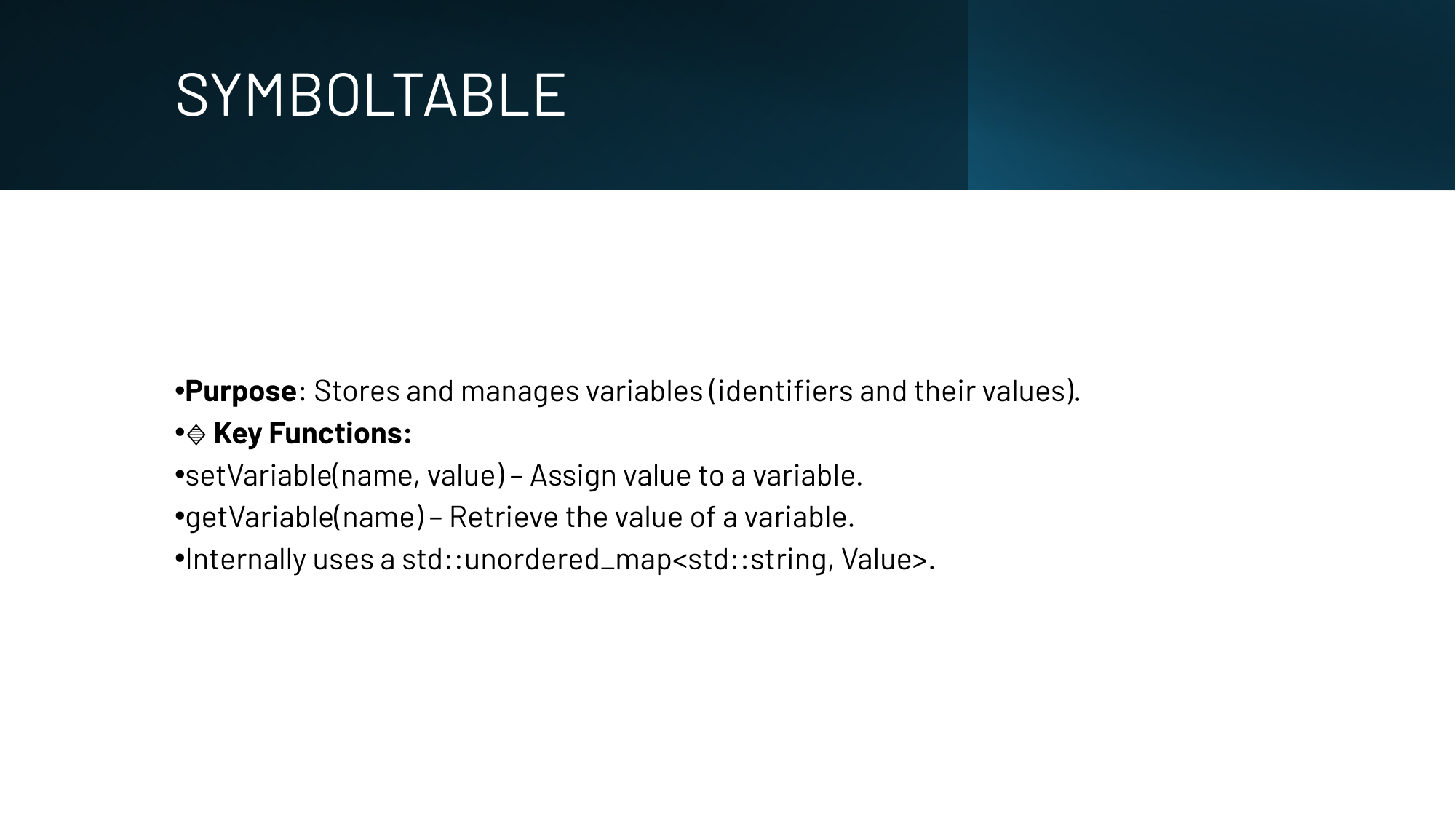

# SYMBOLTABLE
Purpose: Stores and manages variables (identifiers and their values).
🔹 Key Functions:
setVariable(name, value) – Assign value to a variable.
getVariable(name) – Retrieve the value of a variable.
Internally uses a std::unordered_map<std::string, Value>.